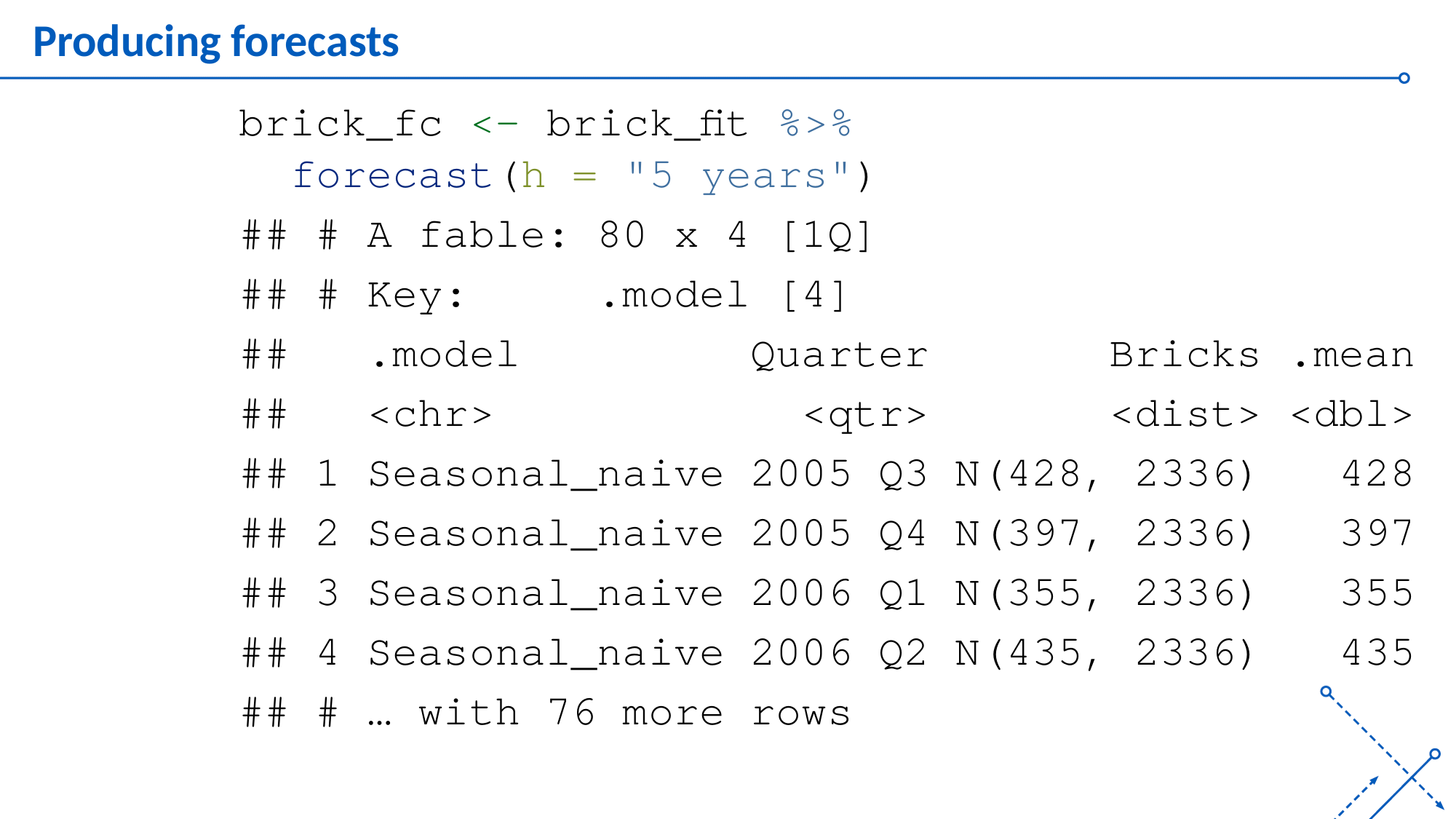

# Producing forecasts
brick_fc <- brick_fit %>%
  forecast(h = "5 years")
## # A fable: 80 x 4 [1Q]
## # Key:     .model [4]
##   .model         Quarter       Bricks .mean
##   <chr>            <qtr>       <dist> <dbl>
## 1 Seasonal_naive 2005 Q3 N(428, 2336)   428
## 2 Seasonal_naive 2005 Q4 N(397, 2336)   397
## 3 Seasonal_naive 2006 Q1 N(355, 2336)   355
## 4 Seasonal_naive 2006 Q2 N(435, 2336)   435
## # … with 76 more rows